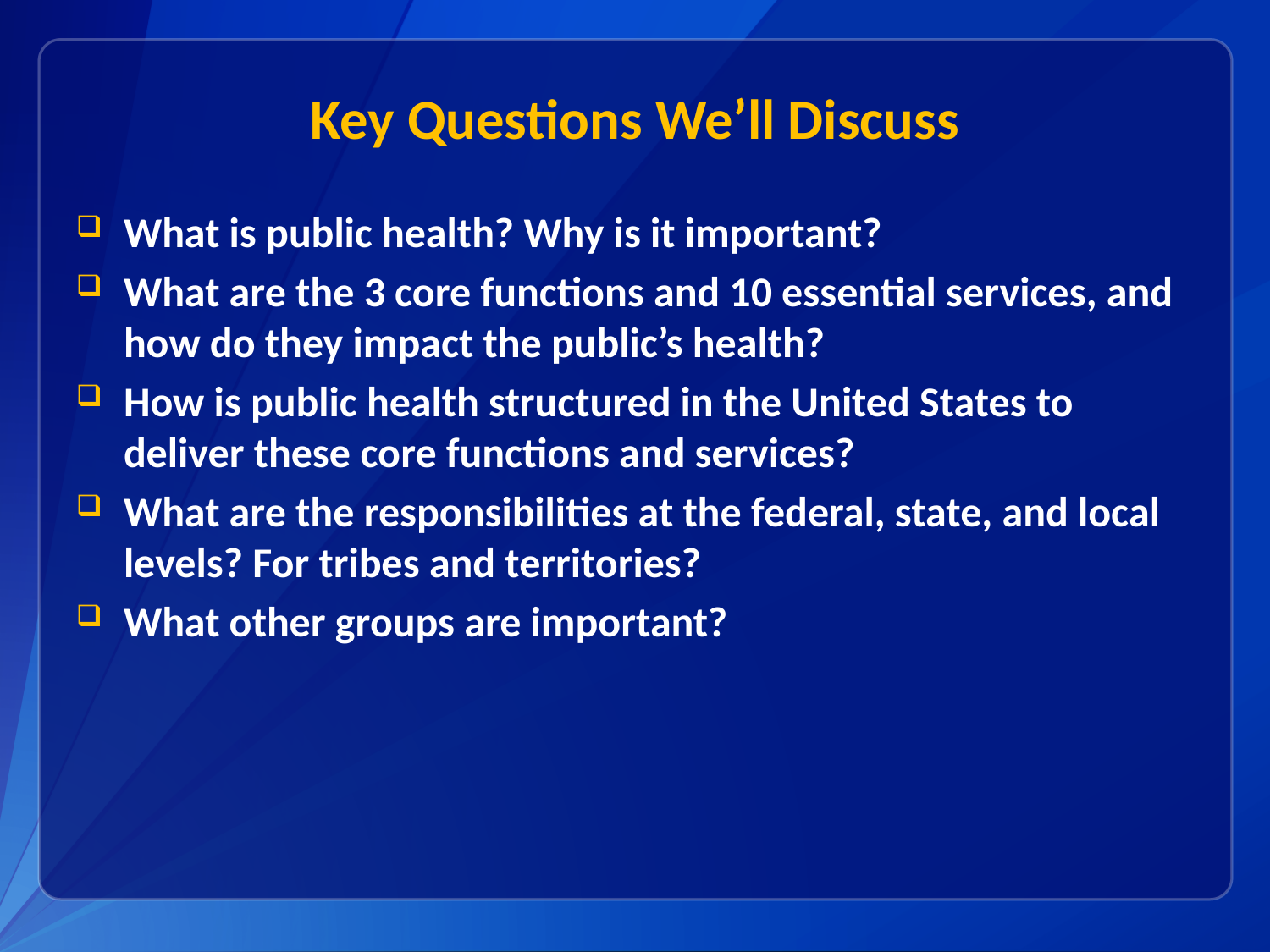

# Key Questions We’ll Discuss
What is public health? Why is it important?
What are the 3 core functions and 10 essential services, and how do they impact the public’s health?
How is public health structured in the United States to deliver these core functions and services?
What are the responsibilities at the federal, state, and local levels? For tribes and territories?
What other groups are important?